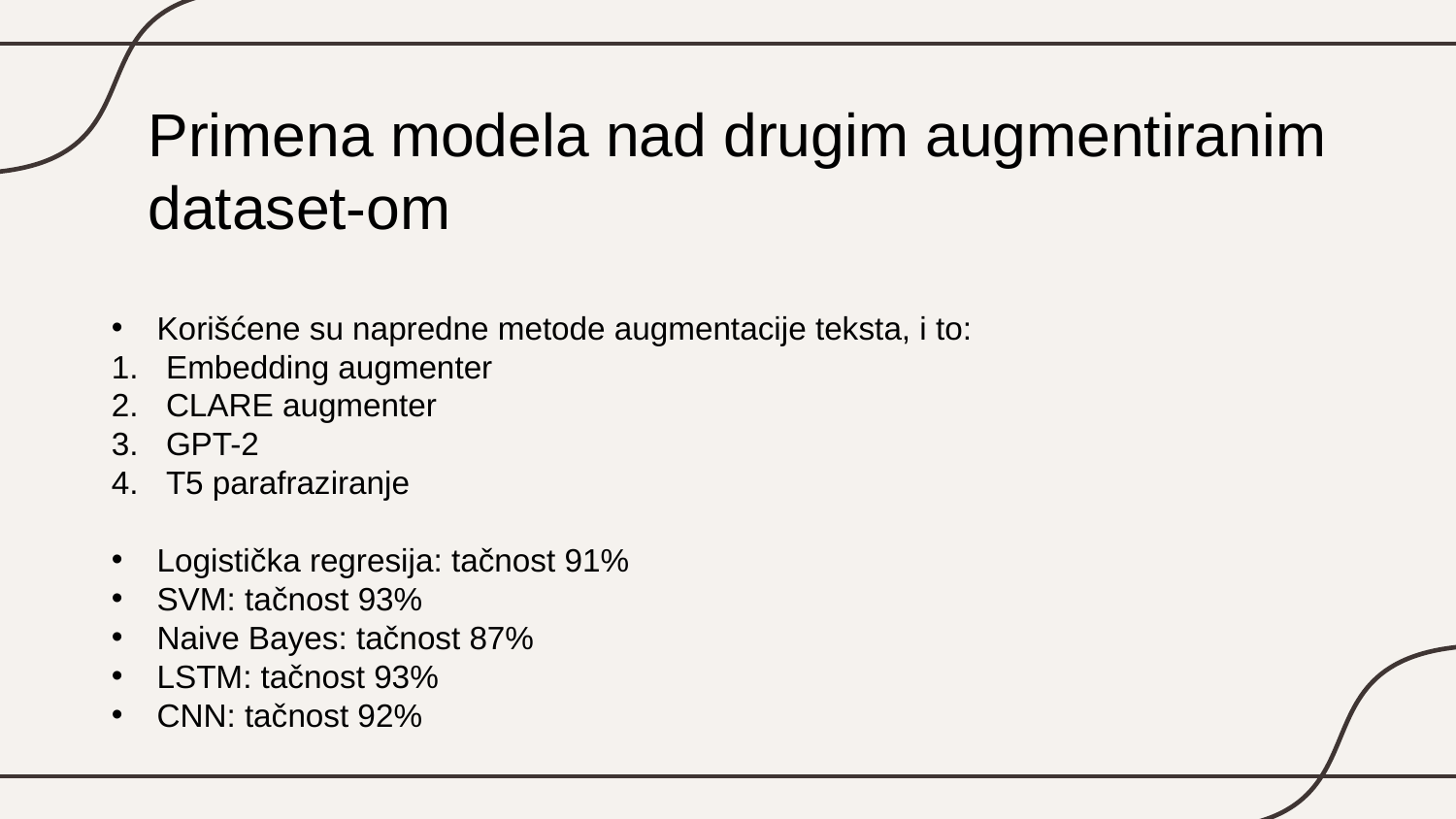

# Primena modela nad drugim augmentiranim dataset-om
Korišćene su napredne metode augmentacije teksta, i to:
Embedding augmenter
CLARE augmenter
GPT-2
T5 parafraziranje

Logistička regresija: tačnost 91%
SVM: tačnost 93%
Naive Bayes: tačnost 87%
LSTM: tačnost 93%
CNN: tačnost 92%